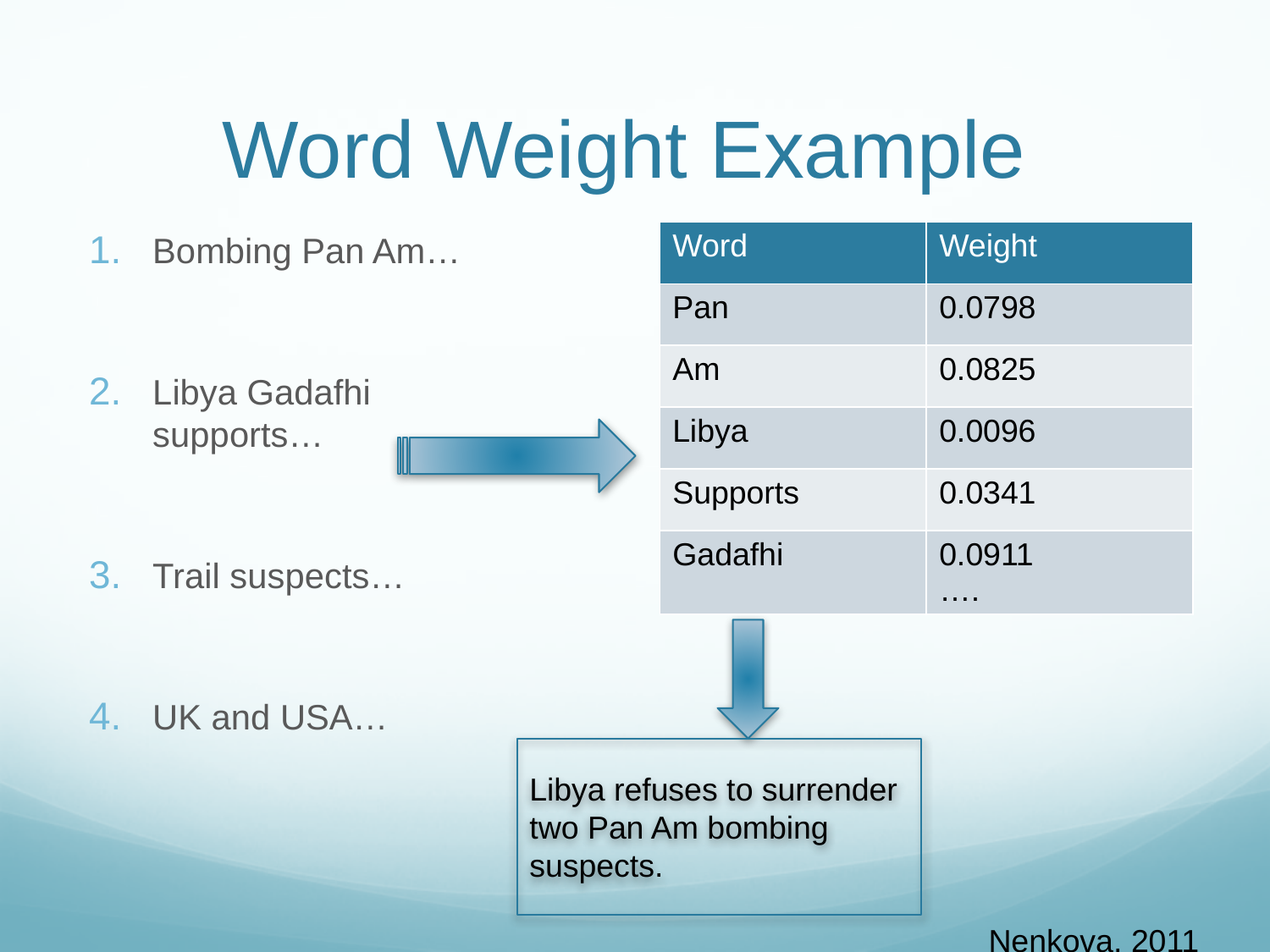

# Word Weight Example
| Word | Weight |
| --- | --- |
| Pan | 0.0798 |
| Am | 0.0825 |
| Libya | 0.0096 |
| Supports | 0.0341 |
| Gadafhi | 0.0911 …. |
Bombing Pan Am…

Libya Gadafhi supports…

Trail suspects…

UK and USA…

Libya refuses to surrender two Pan Am bombing suspects.
Nenkova, 2011